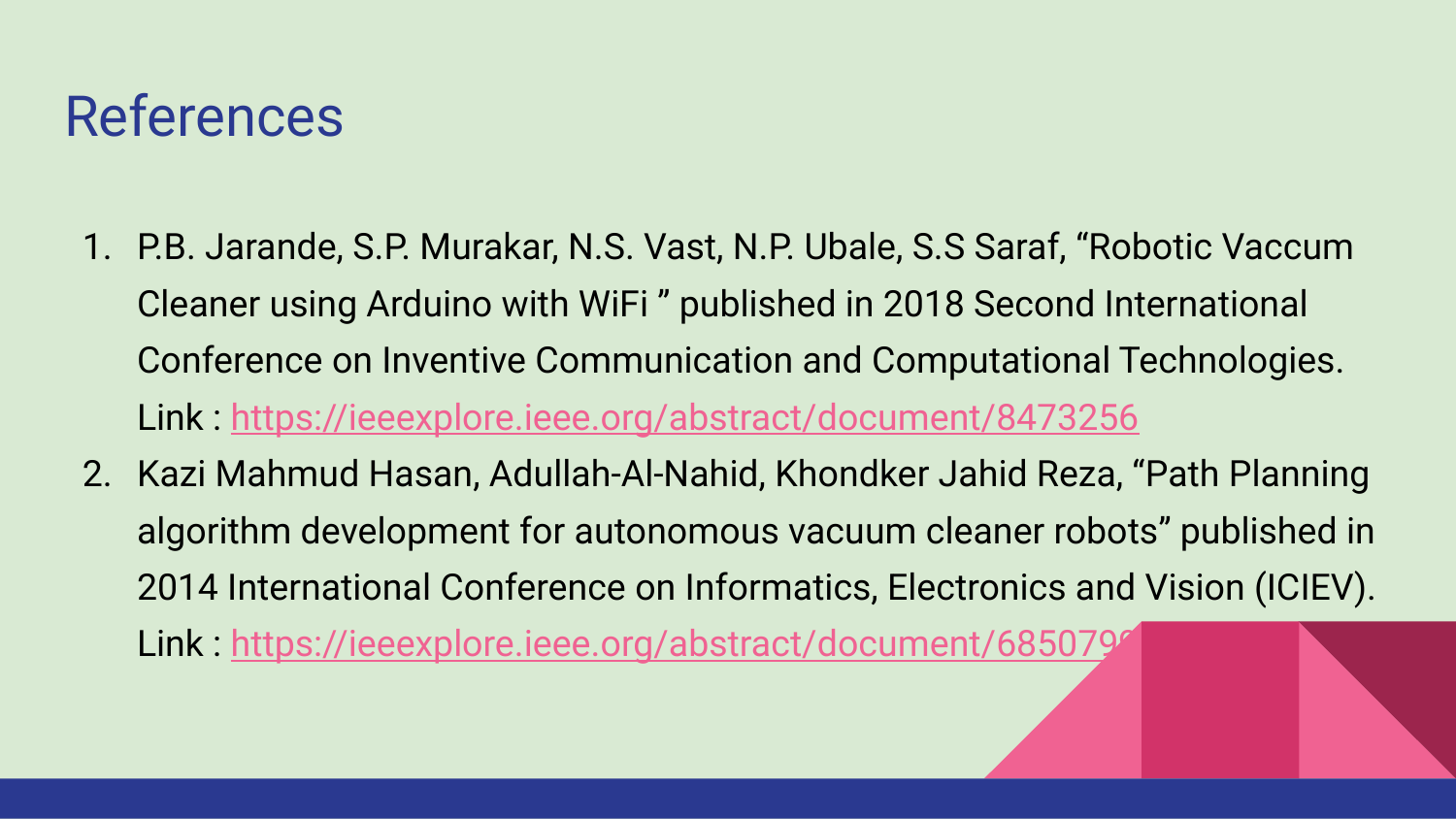

# References
P.B. Jarande, S.P. Murakar, N.S. Vast, N.P. Ubale, S.S Saraf, “Robotic Vaccum Cleaner using Arduino with WiFi ” published in 2018 Second International Conference on Inventive Communication and Computational Technologies.
Link : https://ieeexplore.ieee.org/abstract/document/8473256
Kazi Mahmud Hasan, Adullah-Al-Nahid, Khondker Jahid Reza, “Path Planning algorithm development for autonomous vacuum cleaner robots” published in 2014 International Conference on Informatics, Electronics and Vision (ICIEV).
Link : https://ieeexplore.ieee.org/abstract/document/6850799